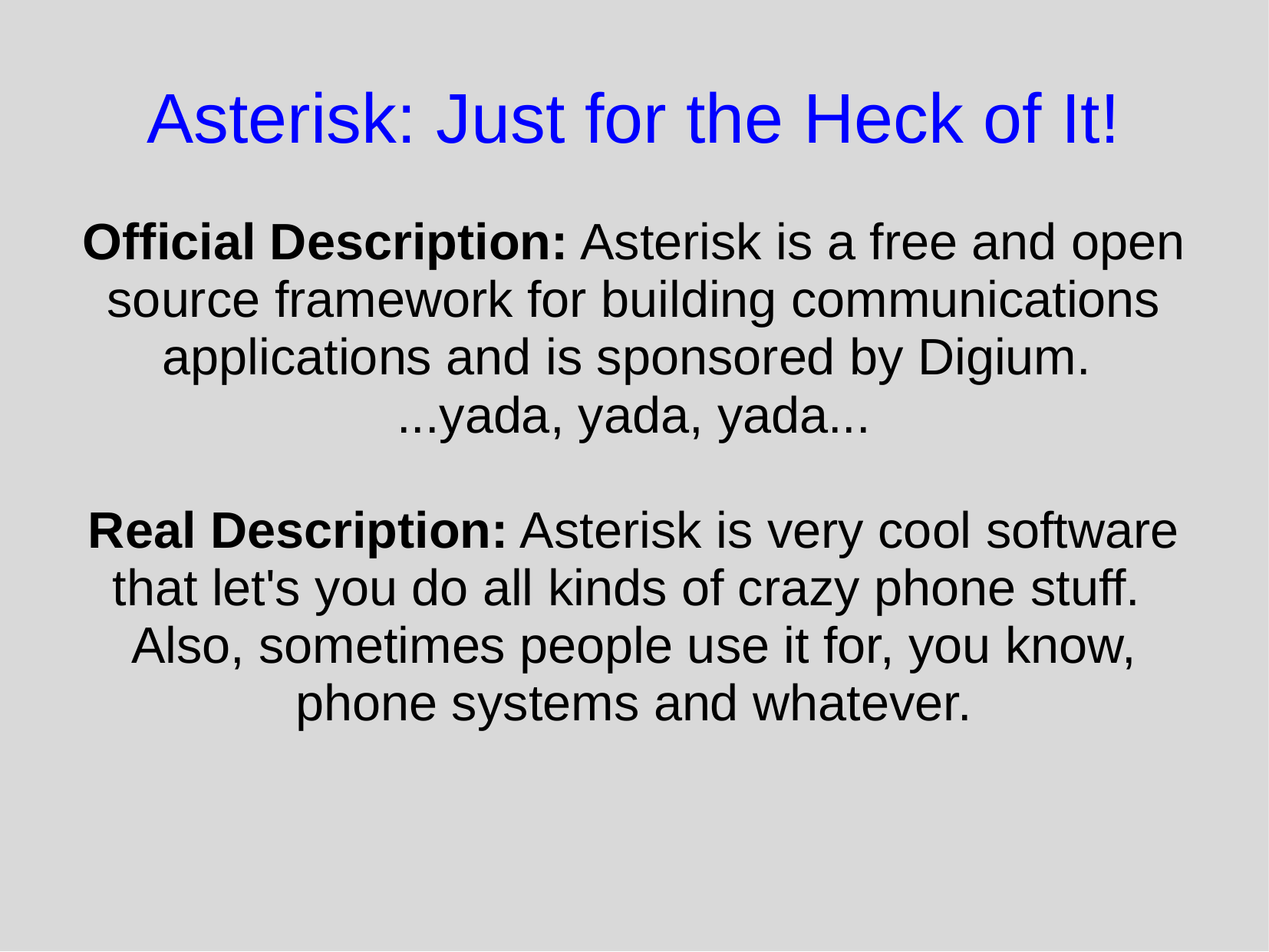

# Asterisk: Just for the Heck of It!

Official Description: Asterisk is a free and open source framework for building communications applications and is sponsored by Digium.
...yada, yada, yada...

Real Description: Asterisk is very cool software that let's you do all kinds of crazy phone stuff.  Also, sometimes people use it for, you know, phone systems and whatever.